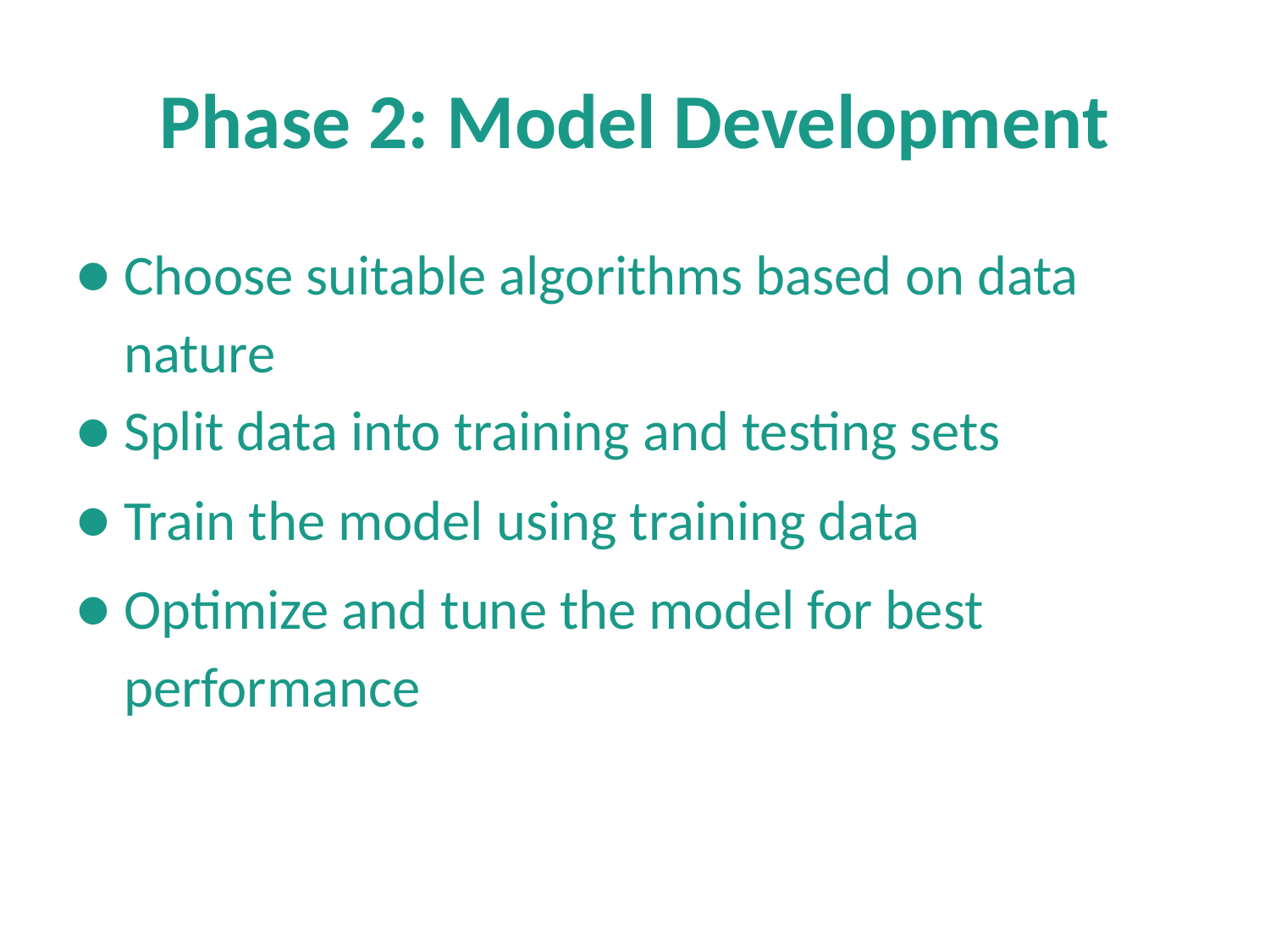

# Phase 2: Model Development
Choose suitable algorithms based on data nature
Split data into training and testing sets
Train the model using training data
Optimize and tune the model for best performance